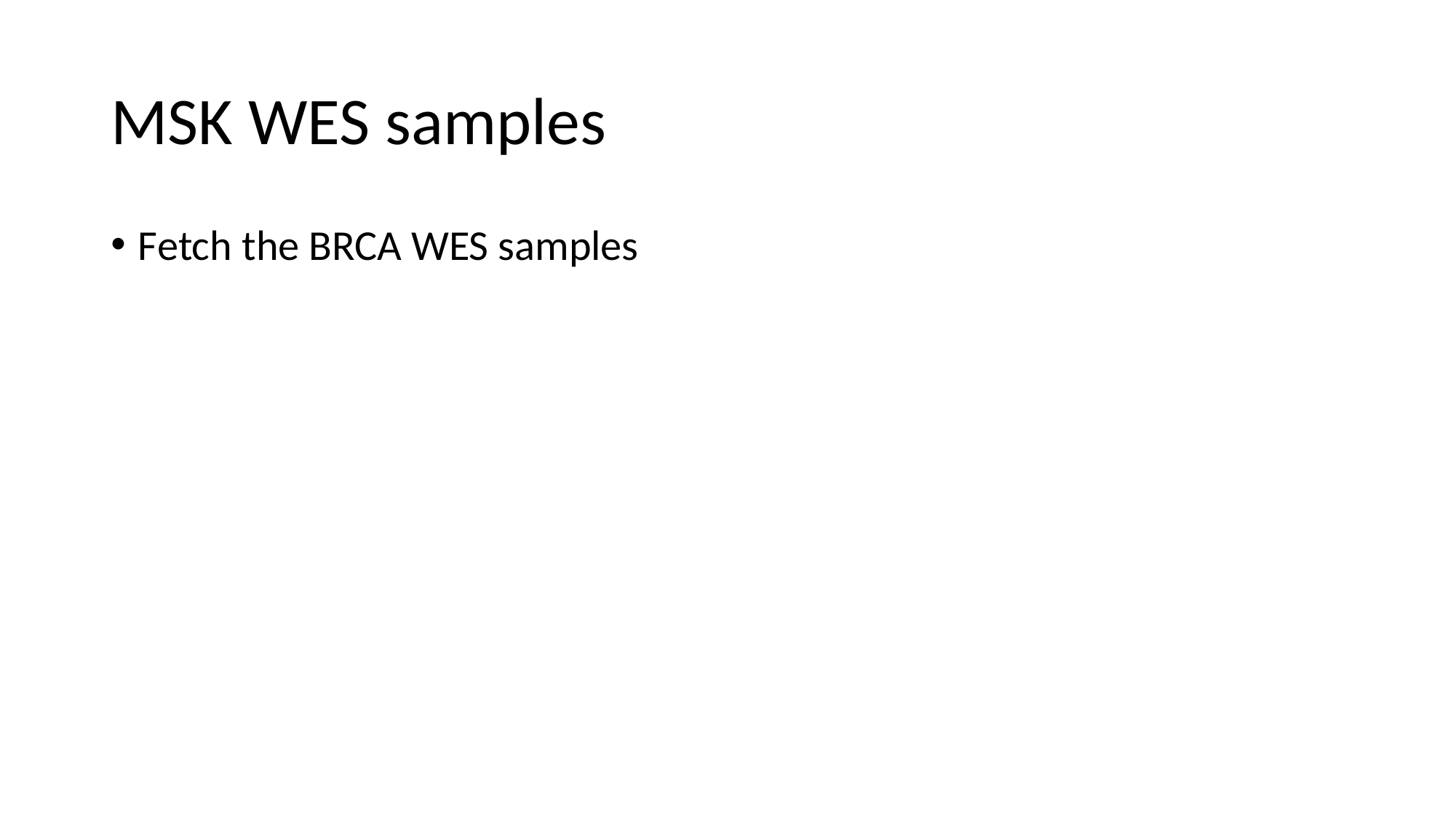

# MSK WES samples
Fetch the BRCA WES samples